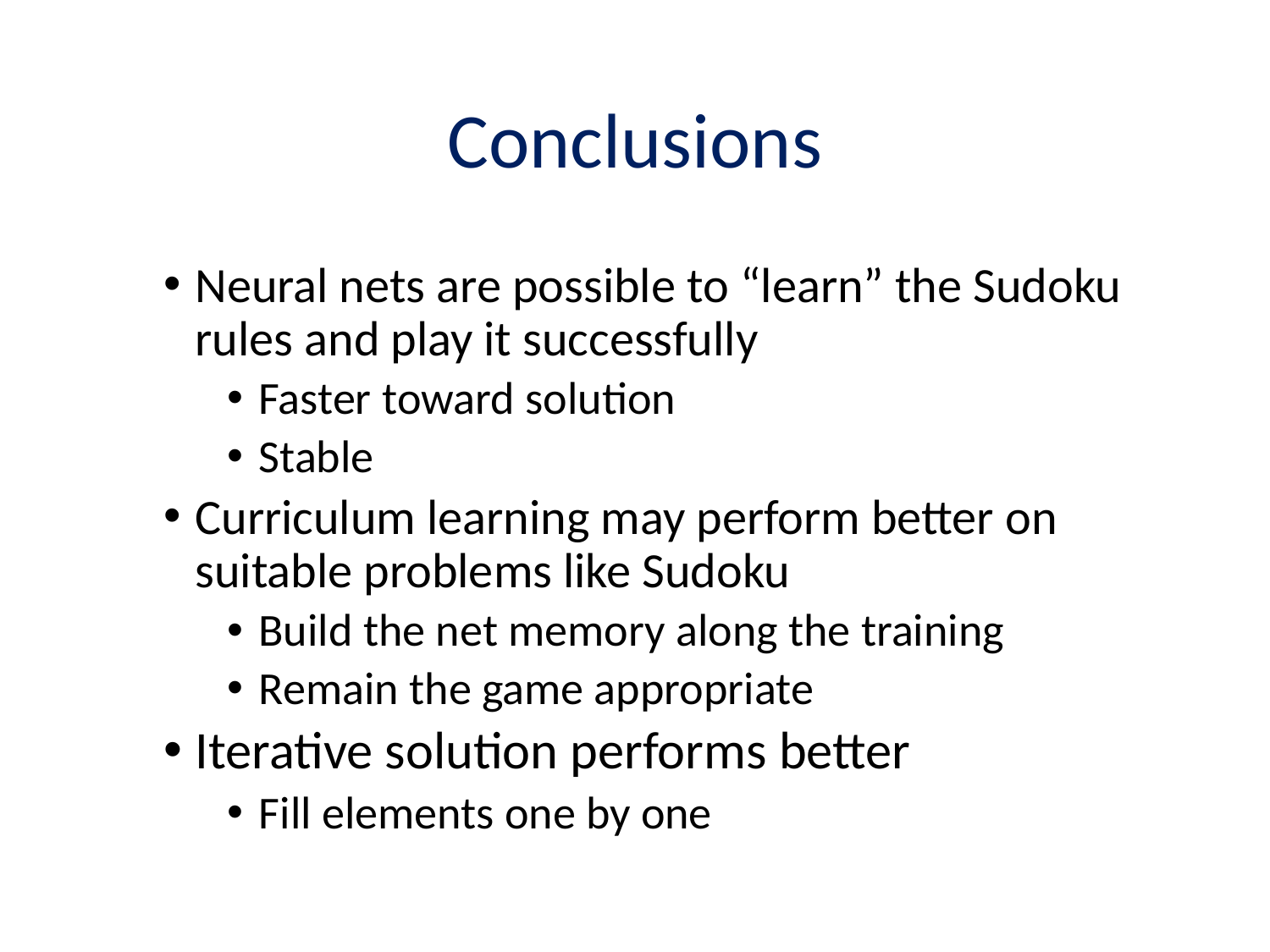

# Conclusions
Neural nets are possible to “learn” the Sudoku rules and play it successfully
Faster toward solution
Stable
Curriculum learning may perform better on suitable problems like Sudoku
Build the net memory along the training
Remain the game appropriate
Iterative solution performs better
Fill elements one by one